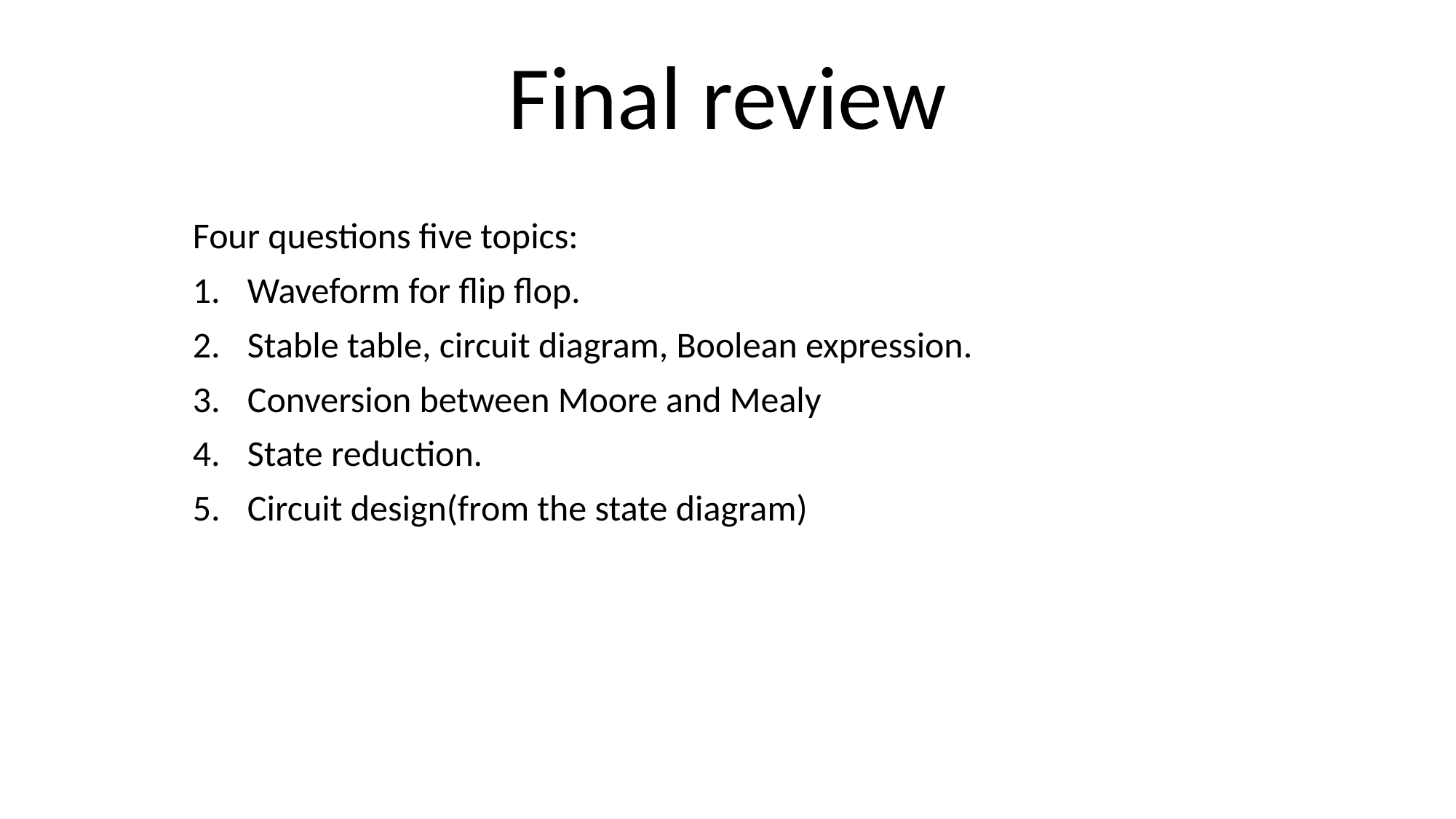

# Final review
Four questions five topics:
Waveform for flip flop.
Stable table, circuit diagram, Boolean expression.
Conversion between Moore and Mealy
State reduction.
Circuit design(from the state diagram)